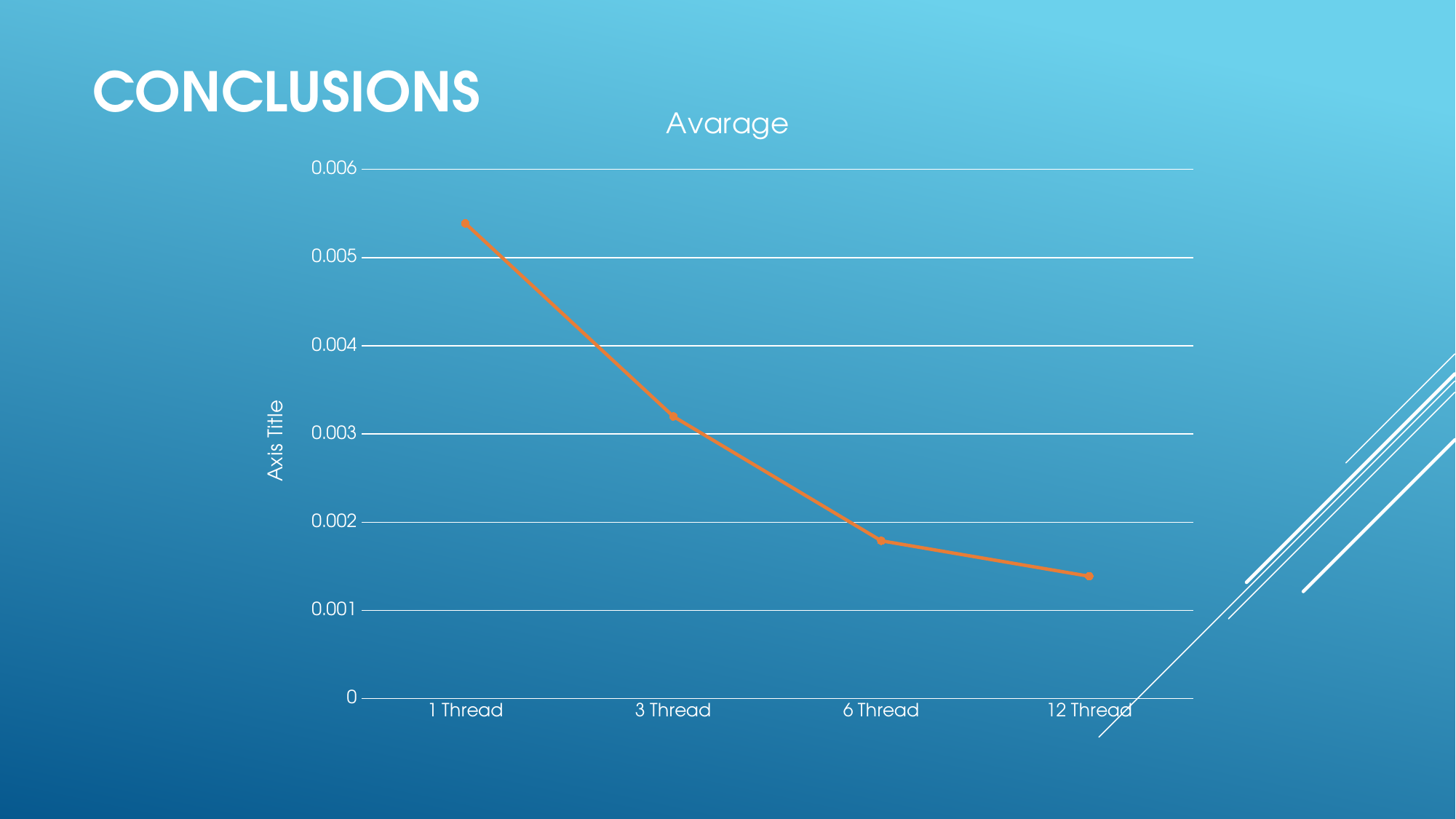

# conclusıons

### Chart: Avarage

| Category | Avg |
|---|---|
| 1 Thread | 0.005387 |
| 3 Thread | 0.003199 |
| 6 Thread | 0.001789 |
| 12 Thread | 0.001387 |